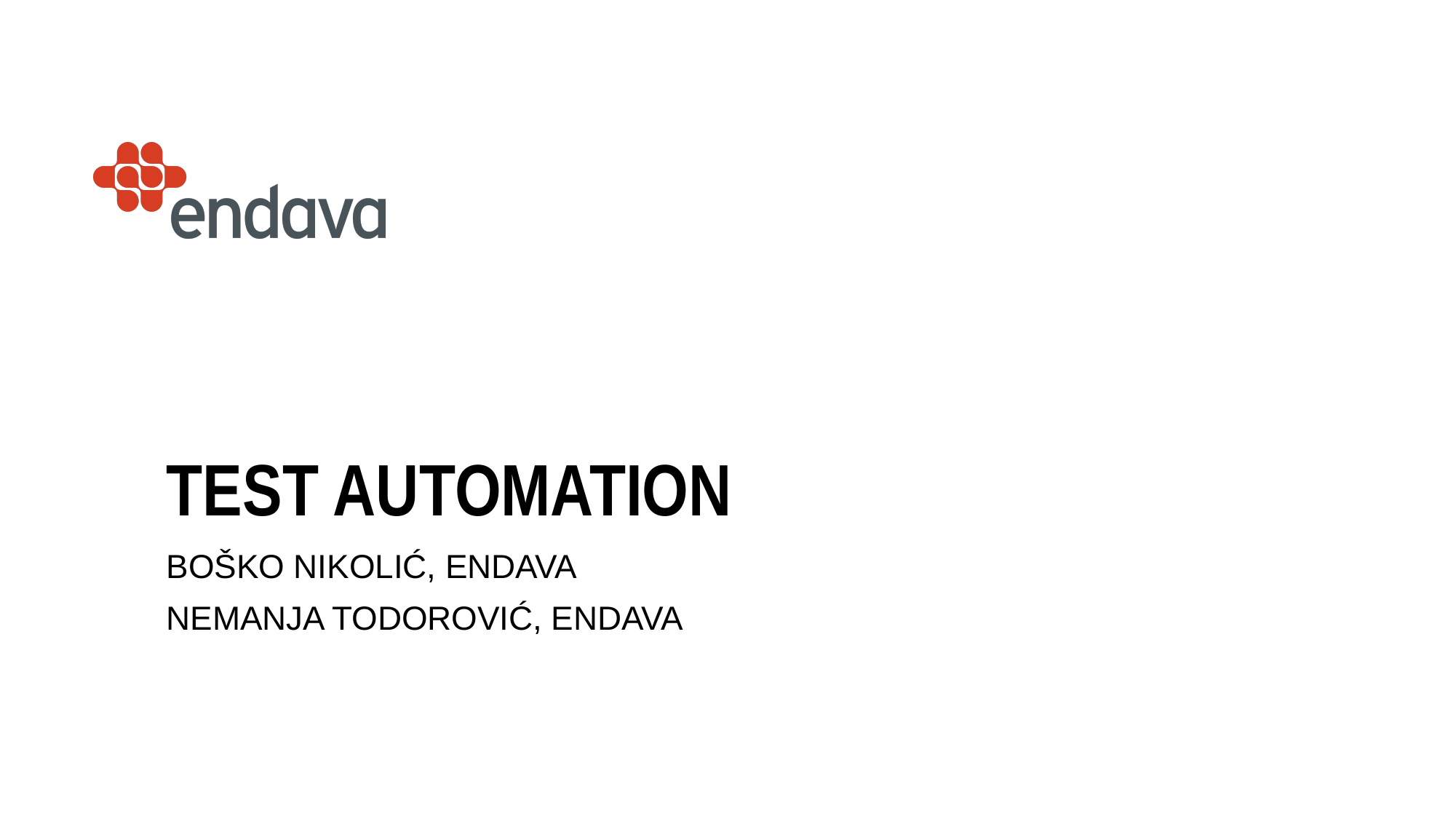

# TEST AUtomation
Boško Nikolić, endava
Nemanja Todorović, endava